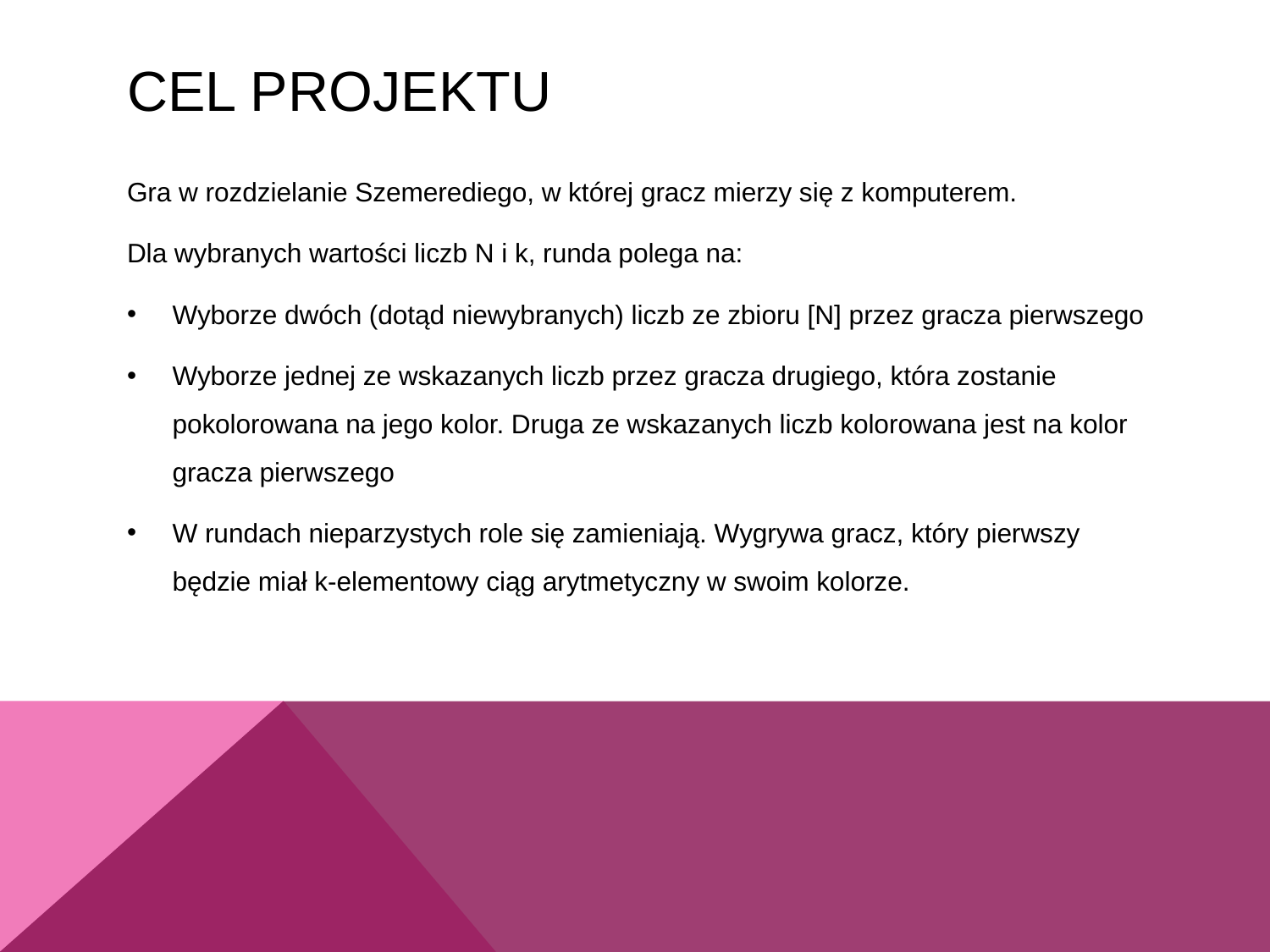

# Cel projektu
Gra w rozdzielanie Szemerediego, w której gracz mierzy się z komputerem.
Dla wybranych wartości liczb N i k, runda polega na:
Wyborze dwóch (dotąd niewybranych) liczb ze zbioru [N] przez gracza pierwszego
Wyborze jednej ze wskazanych liczb przez gracza drugiego, która zostanie pokolorowana na jego kolor. Druga ze wskazanych liczb kolorowana jest na kolor gracza pierwszego
W rundach nieparzystych role się zamieniają. Wygrywa gracz, który pierwszy będzie miał k-elementowy ciąg arytmetyczny w swoim kolorze.